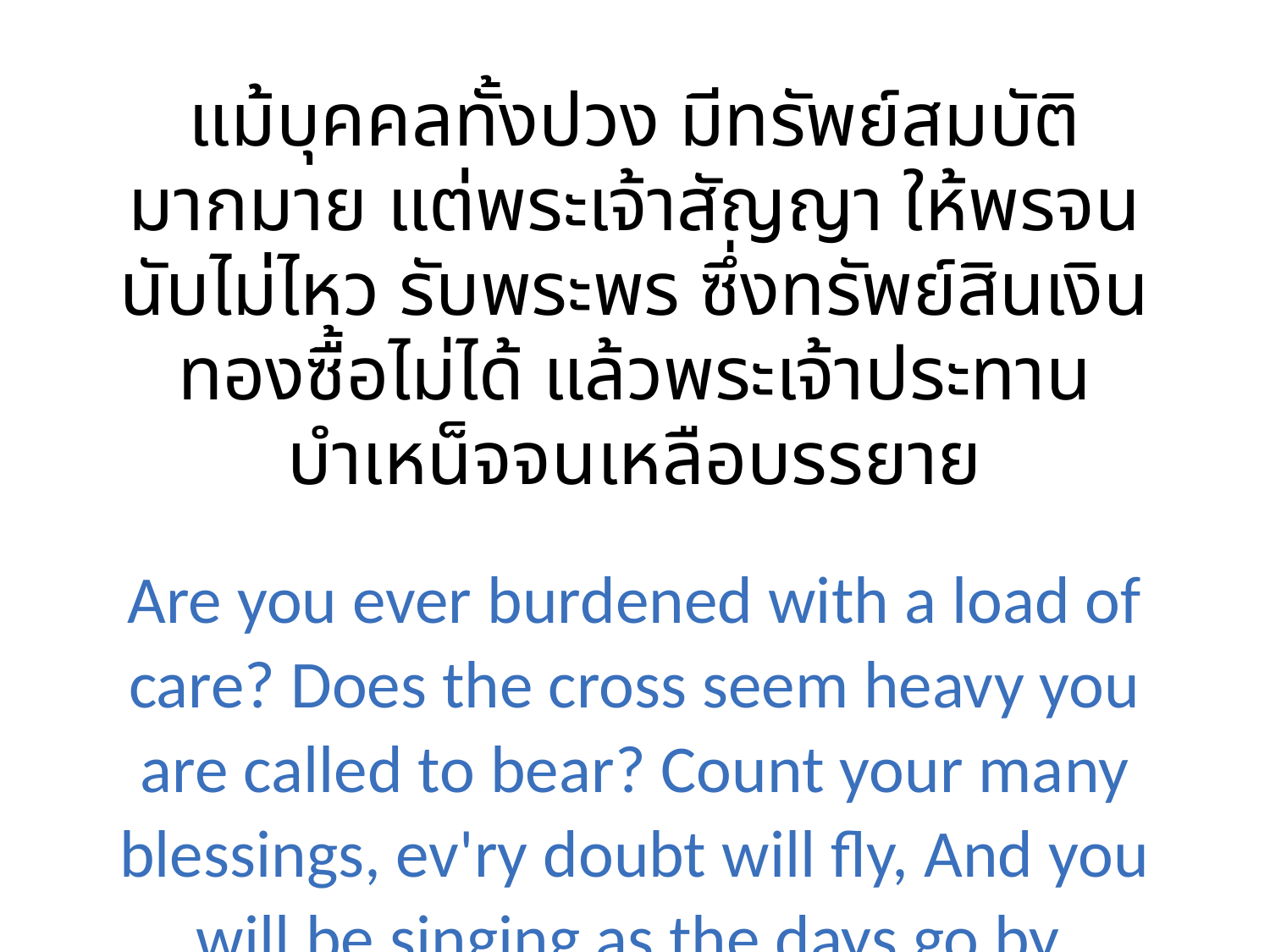

แม้บุคคลทั้งปวง มีทรัพย์สมบัติมากมาย แต่พระเจ้าสัญญา ให้พรจนนับไม่ไหว รับพระพร ซึ่งทรัพย์สินเงินทองซื้อไม่ได้ แล้วพระเจ้าประทาน บำเหน็จจนเหลือบรรยาย

Are you ever burdened with a load of care? Does the cross seem heavy you are called to bear? Count your many blessings, ev'ry doubt will fly, And you will be singing as the days go by.